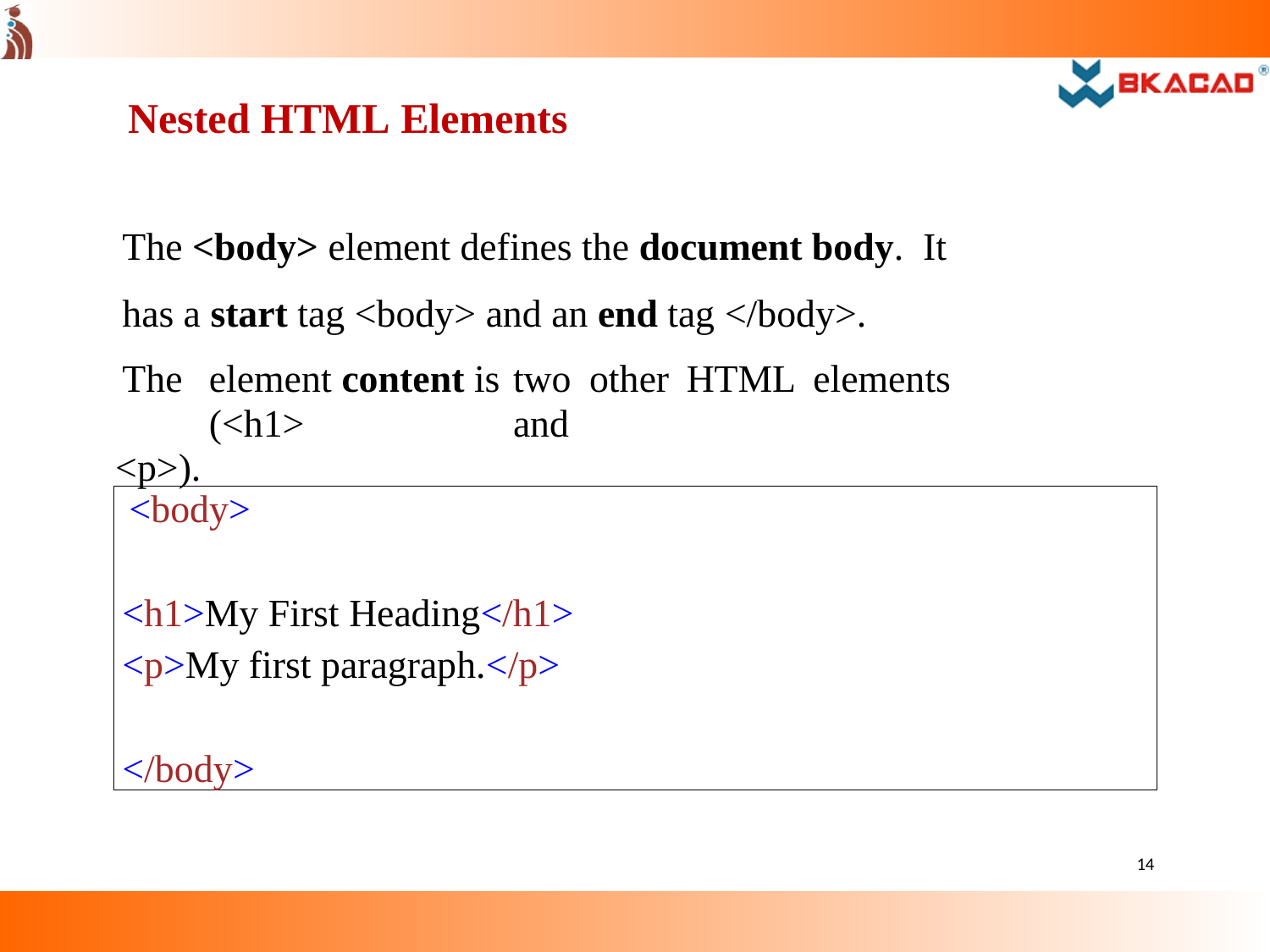

Nested HTML Elements
The <body> element defines the document body.  It has a start tag <body> and an end tag </body>.
The	element content is	two	other	HTML	elements	(<h1>	and
<p>).
<body>

<h1>My First Heading</h1>
<p>My first paragraph.</p>

</body>
14